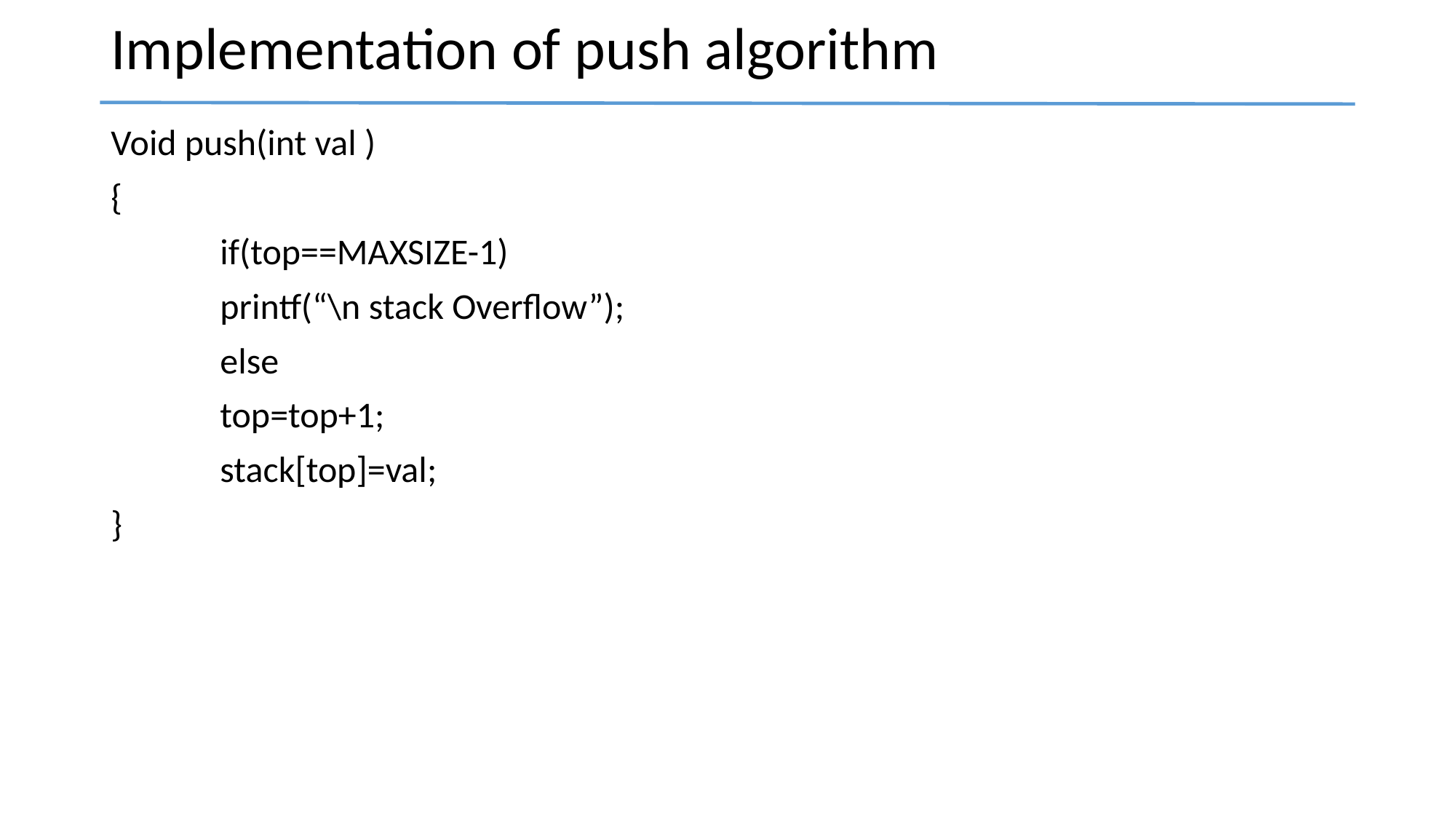

# Implementation of push algorithm
Void push(int val )
{
	if(top==MAXSIZE-1)
	printf(“\n stack Overflow”);
	else
	top=top+1;
	stack[top]=val;
}